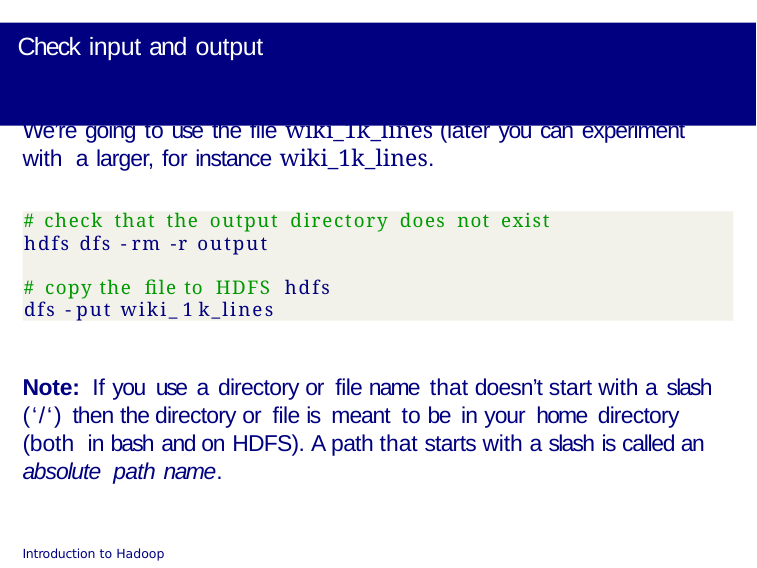

# Check input and output
We’re going to use the file wiki_1k_lines (later you can experiment with  a larger, for instance wiki_1k_lines.
# check that the output directory does not exist
hdfs  dfs  - rm  -r  output

#  copy the  file to  HDFS  hdfs  dfs  - put  wiki_ 1 k_lines
Note: If you use a directory or file name that doesn’t start with a slash  (‘/‘) then the directory or file is meant to be in your home directory (both  in bash and on HDFS). A path that starts with a slash is called an absolute  path name.
Introduction to Hadoop